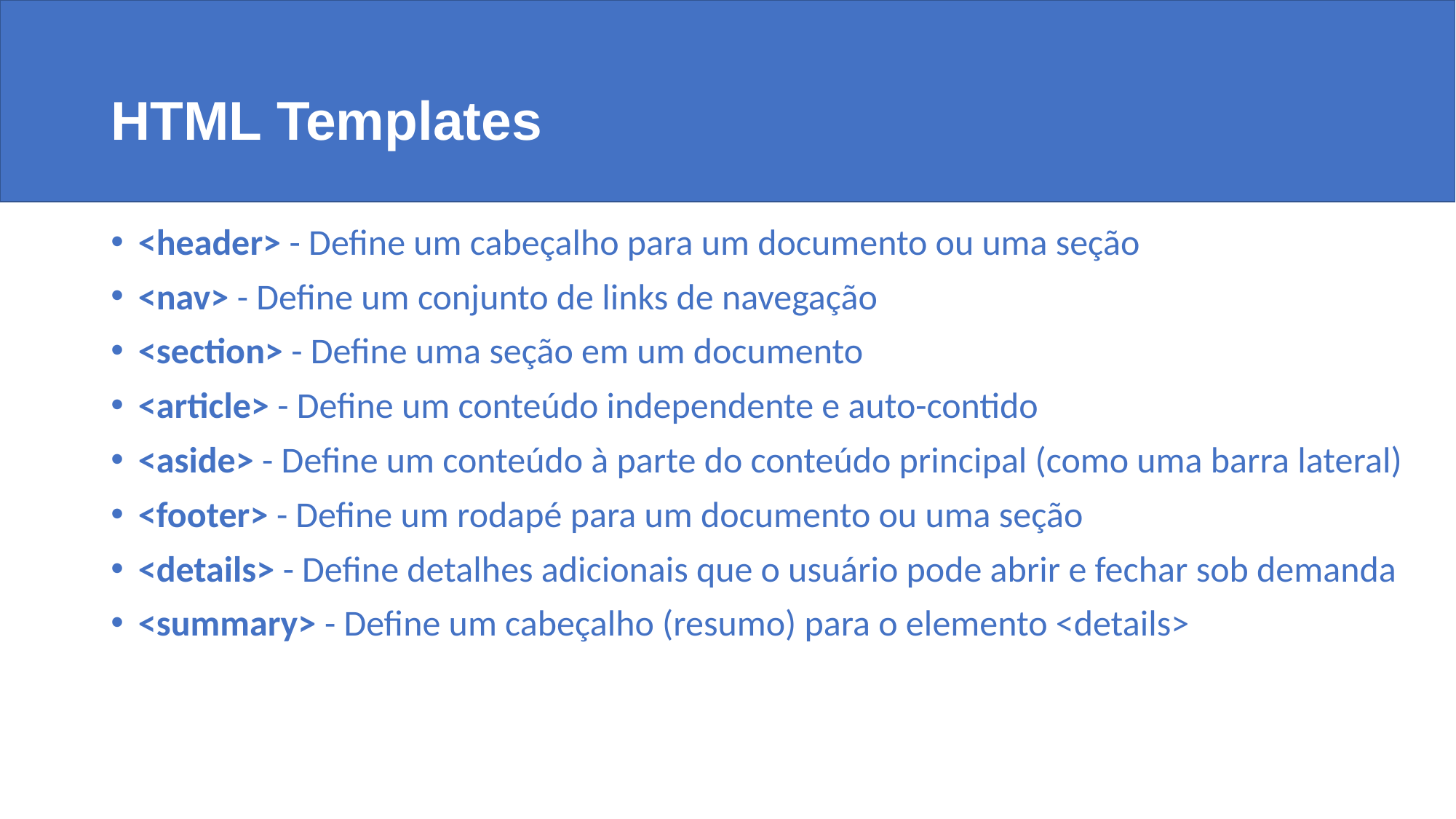

# HTML Templates
<header> - Define um cabeçalho para um documento ou uma seção
<nav> - Define um conjunto de links de navegação
<section> - Define uma seção em um documento
<article> - Define um conteúdo independente e auto-contido
<aside> - Define um conteúdo à parte do conteúdo principal (como uma barra lateral)
<footer> - Define um rodapé para um documento ou uma seção
<details> - Define detalhes adicionais que o usuário pode abrir e fechar sob demanda
<summary> - Define um cabeçalho (resumo) para o elemento <details>